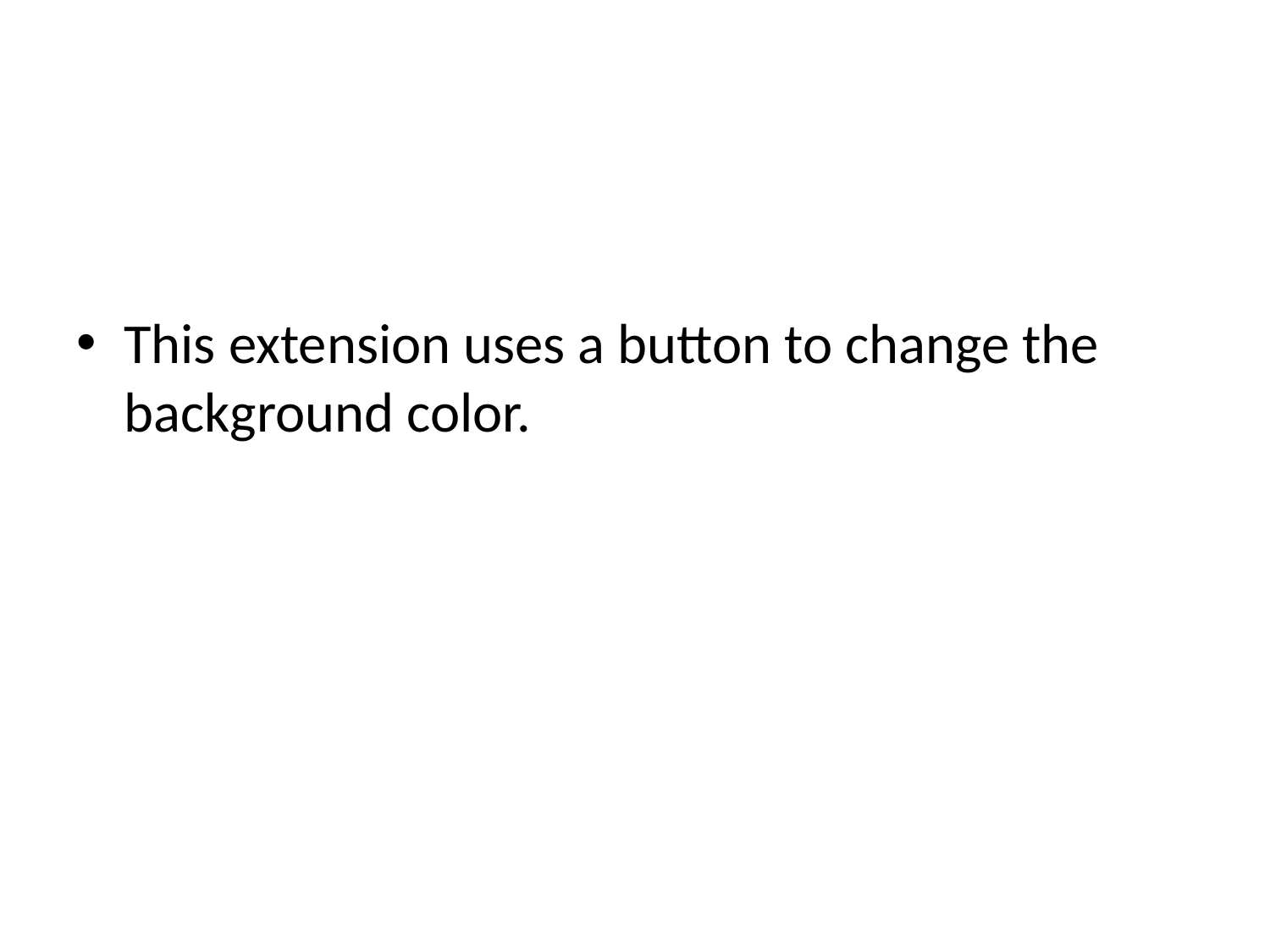

#

This extension uses a button to change the background color.